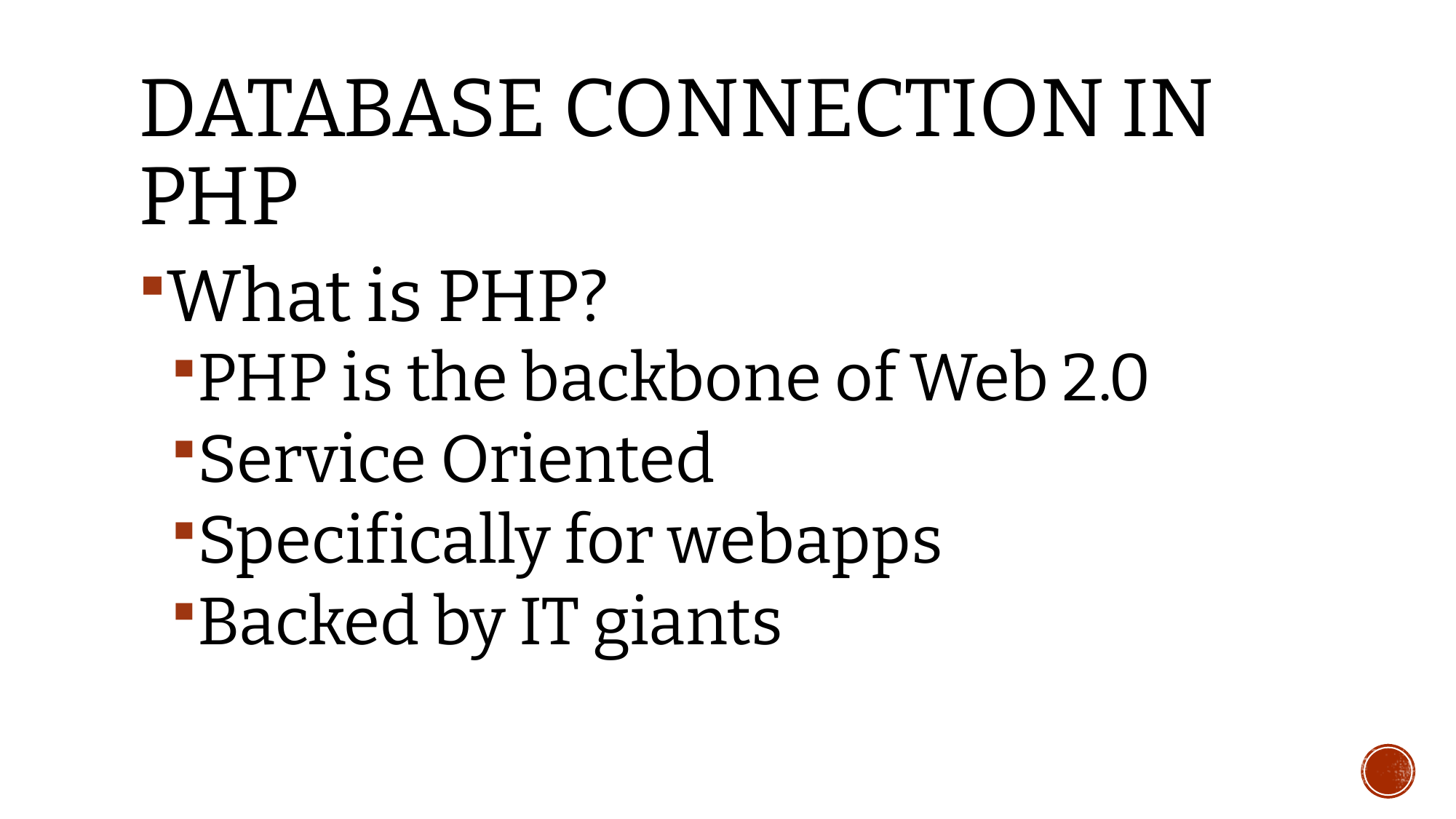

# Database connection in PHP
What is PHP?
PHP is the backbone of Web 2.0
Service Oriented
Specifically for webapps
Backed by IT giants